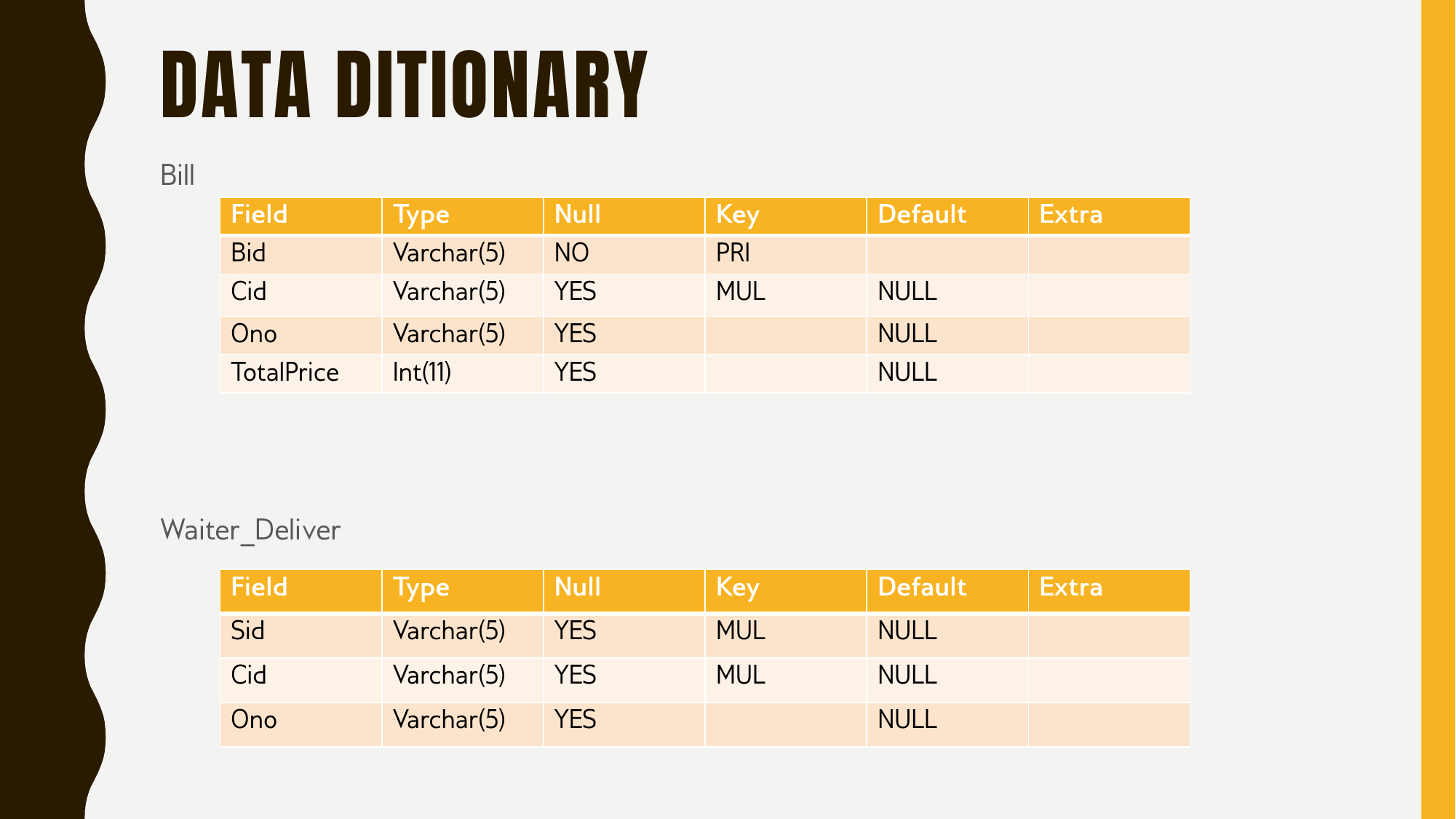

# Data ditionary
Bill

Waiter_Deliver

| Field | Type | Null | Key | Default | Extra |
| --- | --- | --- | --- | --- | --- |
| Bid | Varchar(5) | NO | PRI |  |  |
| Cid | Varchar(5) | YES | MUL | NULL |  |
| Ono | Varchar(5) | YES |  | NULL |  |
| TotalPrice | Int(11) | YES |  | NULL |  |
| Field | Type | Null | Key | Default | Extra |
| --- | --- | --- | --- | --- | --- |
| Sid | Varchar(5) | YES | MUL | NULL |  |
| Cid | Varchar(5) | YES | MUL | NULL |  |
| Ono | Varchar(5) | YES |  | NULL |  |